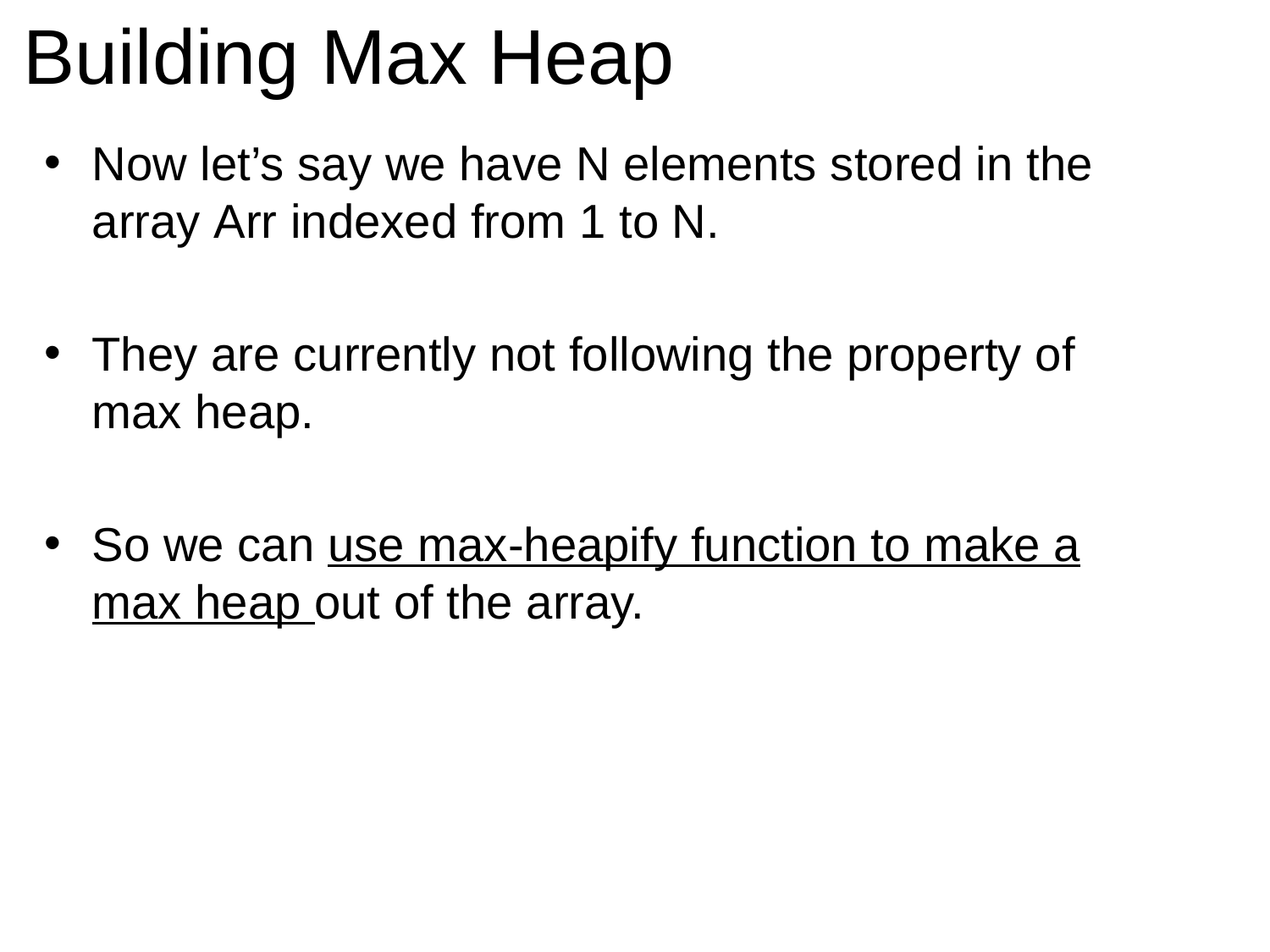

# Building Max Heap
Now let’s say we have N elements stored in the array Arr indexed from 1 to N.

They are currently not following the property of max heap.

So we can use max-heapify function to make a max heap out of the array.